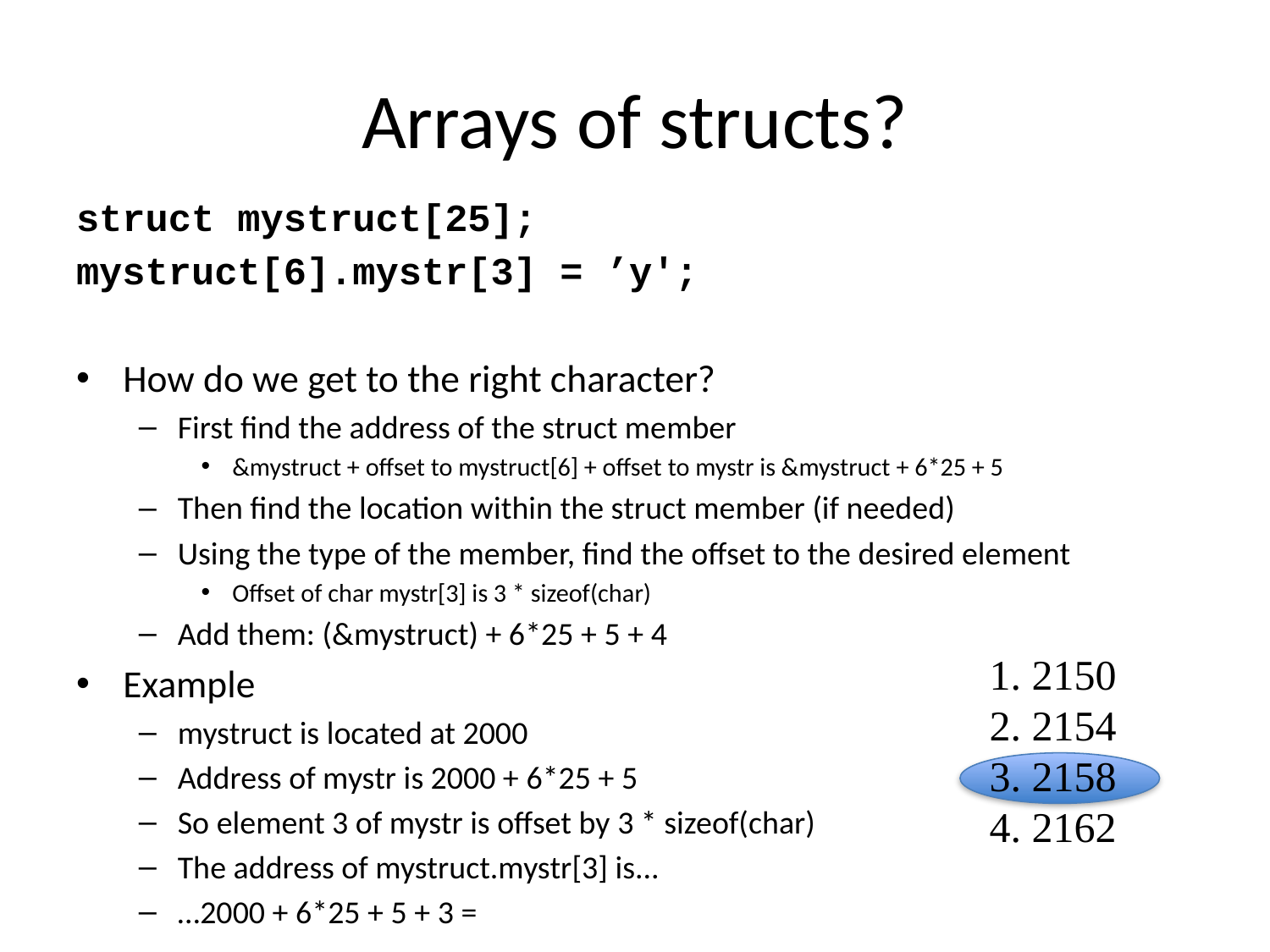

# Arrays of structs?
struct mystruct[25];
mystruct[6].mystr[3] = ’y';

How do we get to the right character?
First find the address of the struct member
&mystruct + offset to mystruct[6] + offset to mystr is &mystruct + 6*25 + 5
Then find the location within the struct member (if needed)
Using the type of the member, find the offset to the desired element
Offset of char mystr[3] is 3 * sizeof(char)
Add them: (&mystruct) + 6*25 + 5 + 4
Example
mystruct is located at 2000
Address of mystr is 2000 + 6*25 + 5
So element 3 of mystr is offset by 3 * sizeof(char)
The address of mystruct.mystr[3] is...
…2000 + 6*25 + 5 + 3 =
1. 2150
2. 2154
3. 2158
4. 2162